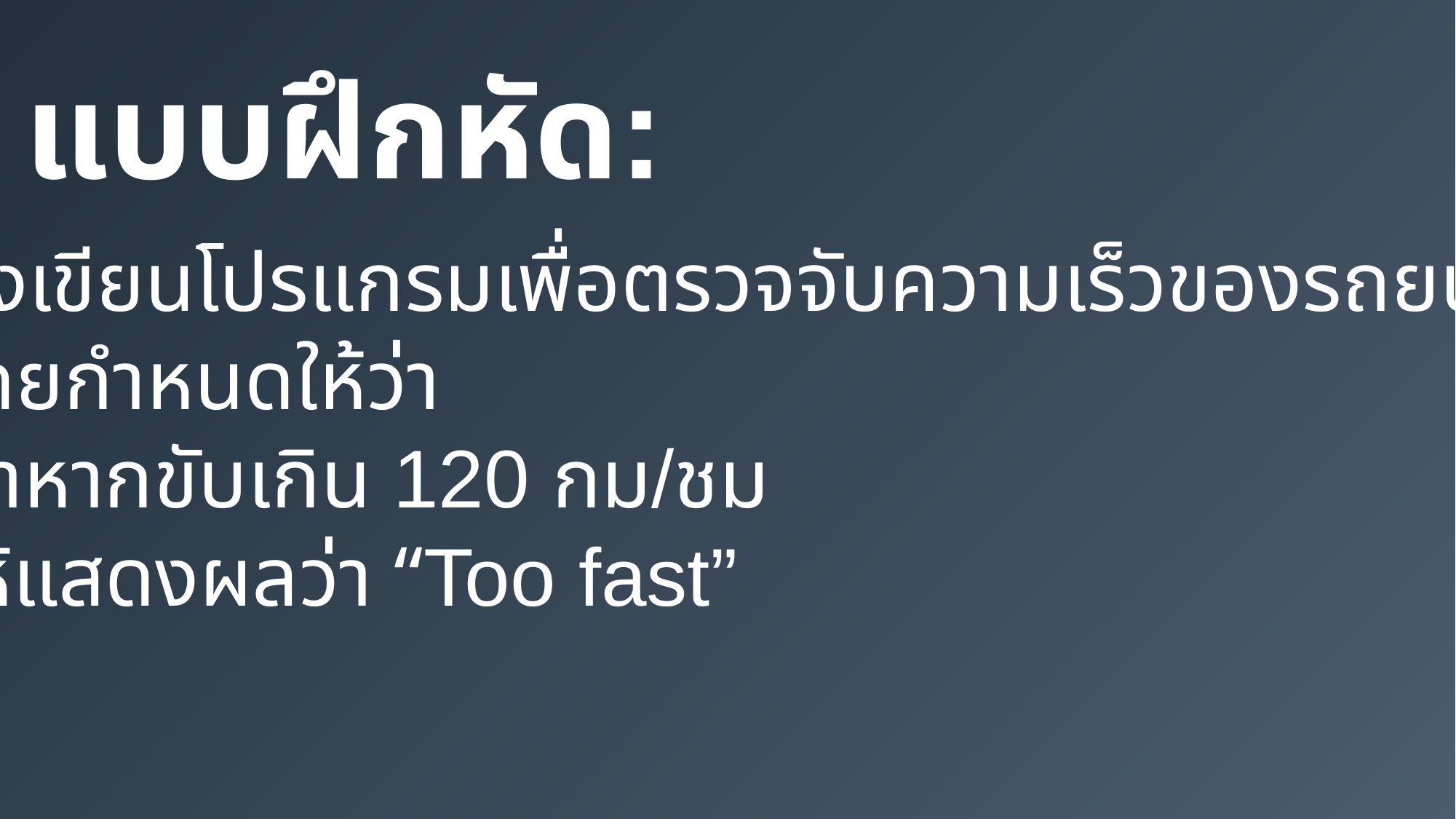

แบบฝึกหัด:
จงเขียนโปรแกรมเพื่อตรวจจับความเร็วของรถยนต์
โดยกำหนดให้ว่า
ถ้าหากขับเกิน 120 กม/ชม
ให้แสดงผลว่า “Too fast”